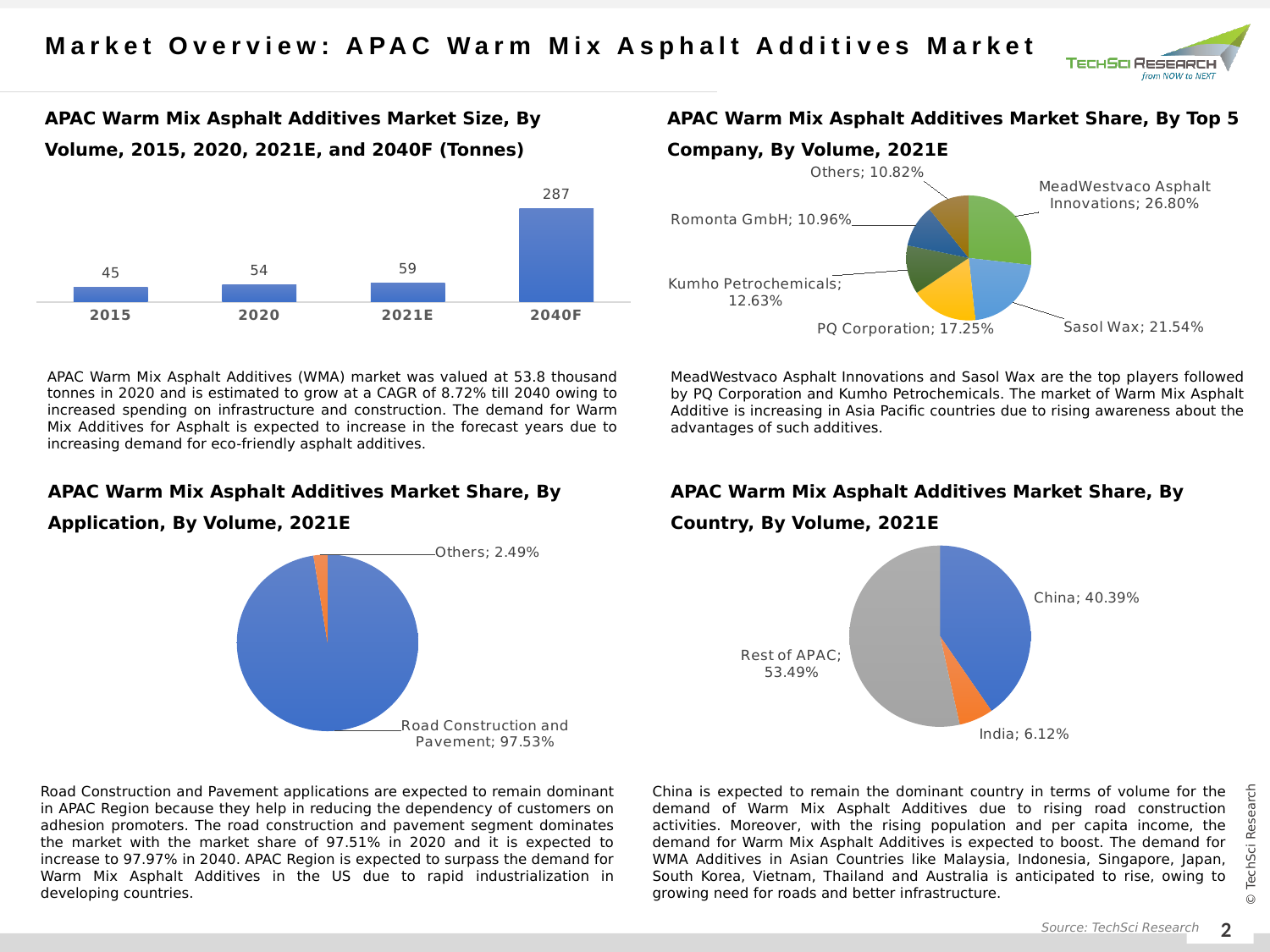

Market Overview: APAC Warm Mix Asphalt Additives Market
APAC Warm Mix Asphalt Additives Market Size, By Volume, 2015, 2020, 2021E, and 2040F (Tonnes)
APAC Warm Mix Asphalt Additives Market Share, By Top 5 Company, By Volume, 2021E

### Chart

| Category | 2021 |
|---|---|
| MeadWestvaco Asphalt Innovations | 0.268 |
| Sasol Wax | 0.2154 |
| PQ Corporation | 0.1725 |
| Kumho Petrochemicals | 0.1263 |
| Romonta GmbH | 0.1096 |
| Others | 0.10819999999999996 |

### Chart

| Category | By Value (USD Million) |
|---|---|
| 2015 | 45.3 |
| 2020 | 53.8 |
| 2021E | 58.7 |
| 2040F | 287.2 |
APAC Warm Mix Asphalt Additives (WMA) market was valued at 53.8 thousand tonnes in 2020 and is estimated to grow at a CAGR of 8.72% till 2040 owing to increased spending on infrastructure and construction. The demand for Warm Mix Additives for Asphalt is expected to increase in the forecast years due to increasing demand for eco-friendly asphalt additives.
MeadWestvaco Asphalt Innovations and Sasol Wax are the top players followed by PQ Corporation and Kumho Petrochemicals. The market of Warm Mix Asphalt Additive is increasing in Asia Pacific countries due to rising awareness about the advantages of such additives.

APAC Warm Mix Asphalt Additives Market Share, By Country, By Volume, 2021E
APAC Warm Mix Asphalt Additives Market Share, By Application, By Volume, 2021E

### Chart

| Category | Sales |
|---|---|
| China | 0.4039 |
| India | 0.0612 |
| Rest of APAC | 0.5349 |

### Chart

| Category | Sales |
|---|---|
| Road Construction and Pavement | 0.9753 |
| Others | 0.0249 |
Road Construction and Pavement applications are expected to remain dominant in APAC Region because they help in reducing the dependency of customers on adhesion promoters. The road construction and pavement segment dominates the market with the market share of 97.51% in 2020 and it is expected to increase to 97.97% in 2040. APAC Region is expected to surpass the demand for Warm Mix Asphalt Additives in the US due to rapid industrialization in developing countries.
China is expected to remain the dominant country in terms of volume for the demand of Warm Mix Asphalt Additives due to rising road construction activities. Moreover, with the rising population and per capita income, the demand for Warm Mix Asphalt Additives is expected to boost. The demand for WMA Additives in Asian Countries like Malaysia, Indonesia, Singapore, Japan, South Korea, Vietnam, Thailand and Australia is anticipated to rise, owing to growing need for roads and better infrastructure.

Source: TechSci Research